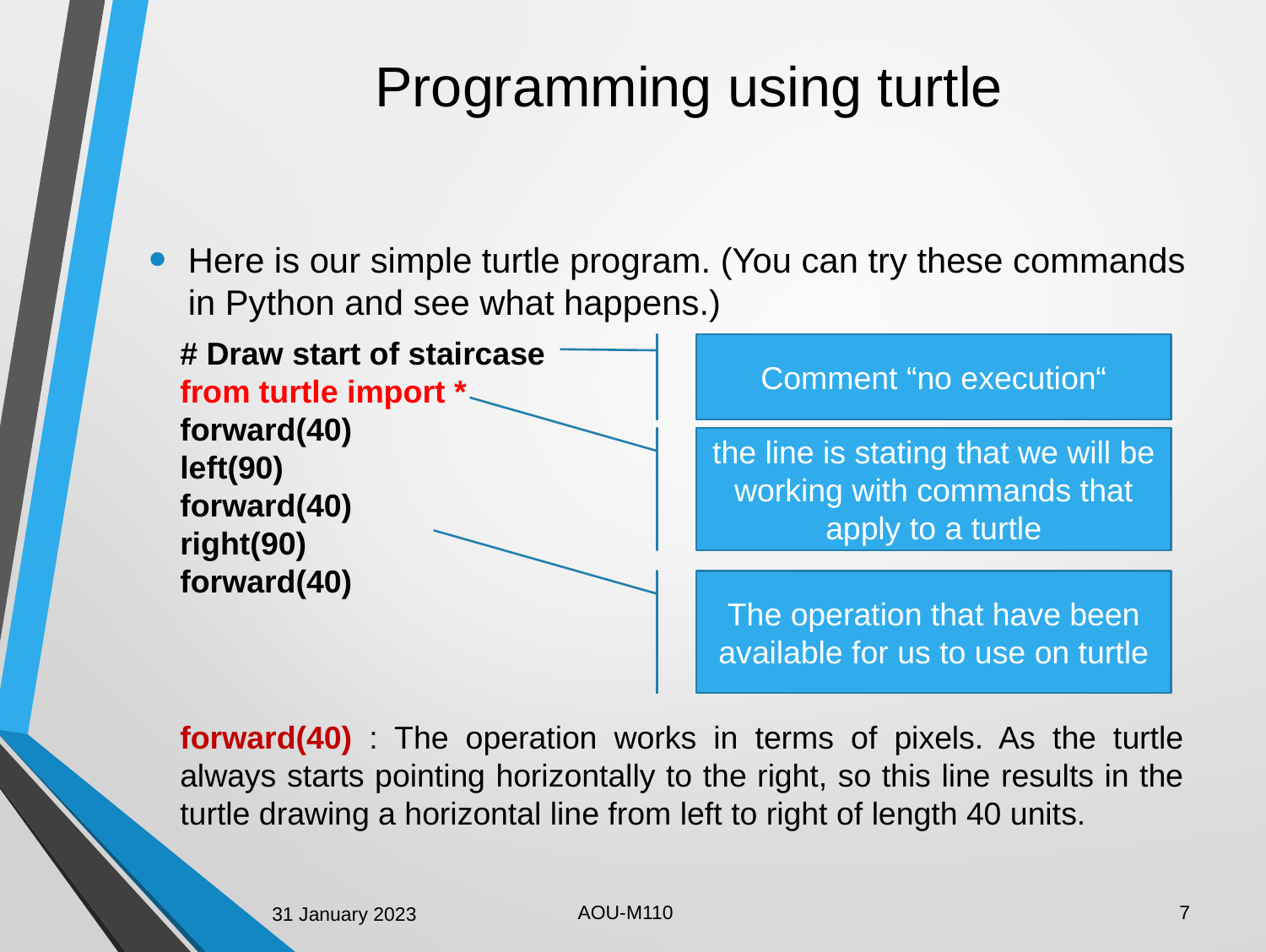

# Programming using turtle
Here is our simple turtle program. (You can try these commands in Python and see what happens.)

# Draw start of staircase
from turtle import *
forward(40)
left(90)
forward(40)
right(90)
forward(40)
Comment “no execution“
the line is stating that we will be working with commands that apply to a turtle
The operation that have been available for us to use on turtle
forward(40) : The operation works in terms of pixels. As the turtle always starts pointing horizontally to the right, so this line results in the turtle drawing a horizontal line from left to right of length 40 units.
7
AOU-M110
31 January 2023